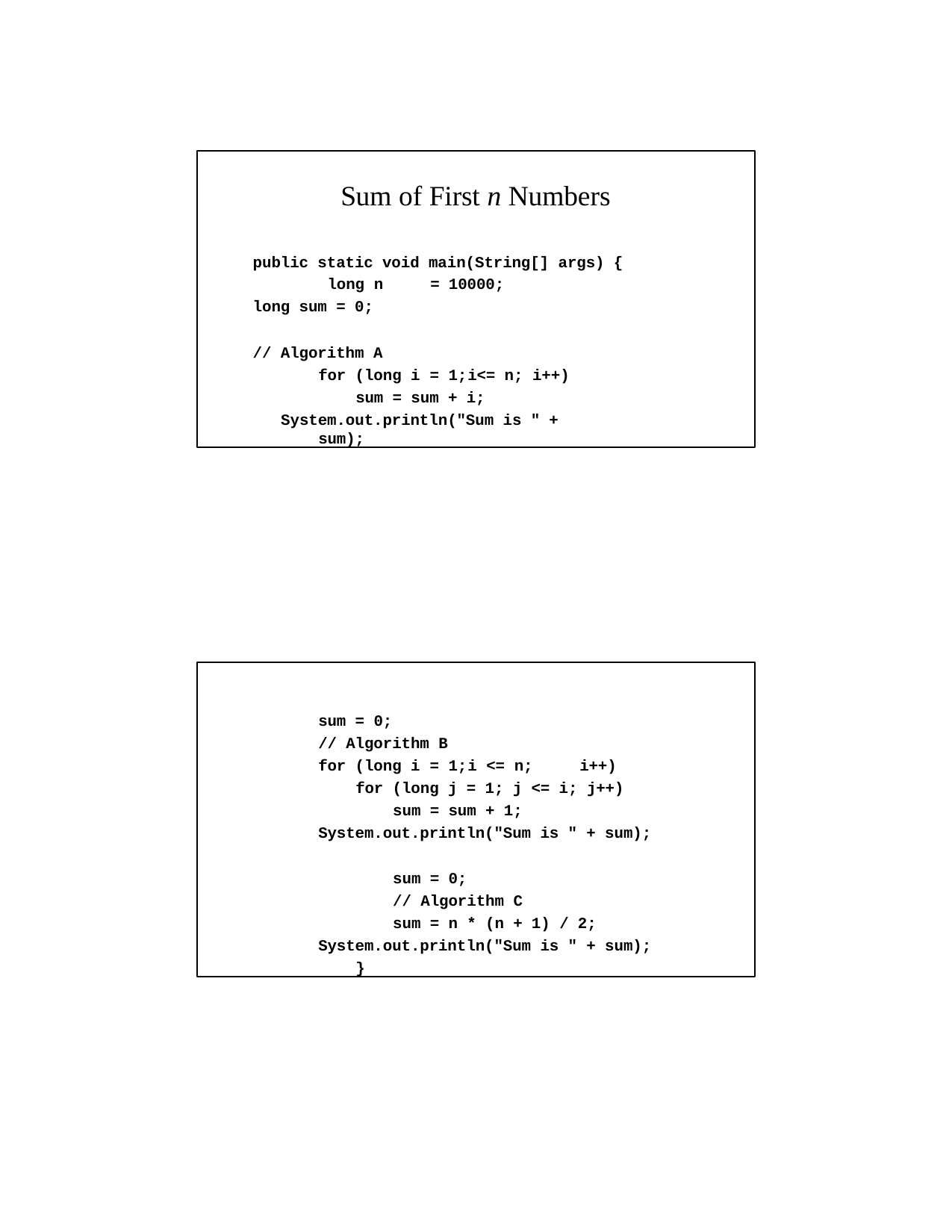

Sum of First n Numbers

public static void main(String[] args) {  long n	= 10000;
long sum = 0;

// Algorithm A
for (long i = 1;	i<= n; i++)  sum = sum + i;
System.out.println("Sum is " + sum);

sum = 0;
// Algorithm B
for (long i = 1;	i <= n;	i++)  for (long j = 1; j <= i; j++)
sum = sum + 1;  System.out.println("Sum is " + sum);

sum = 0;
// Algorithm C
sum = n * (n + 1) / 2;  System.out.println("Sum is " + sum);
}